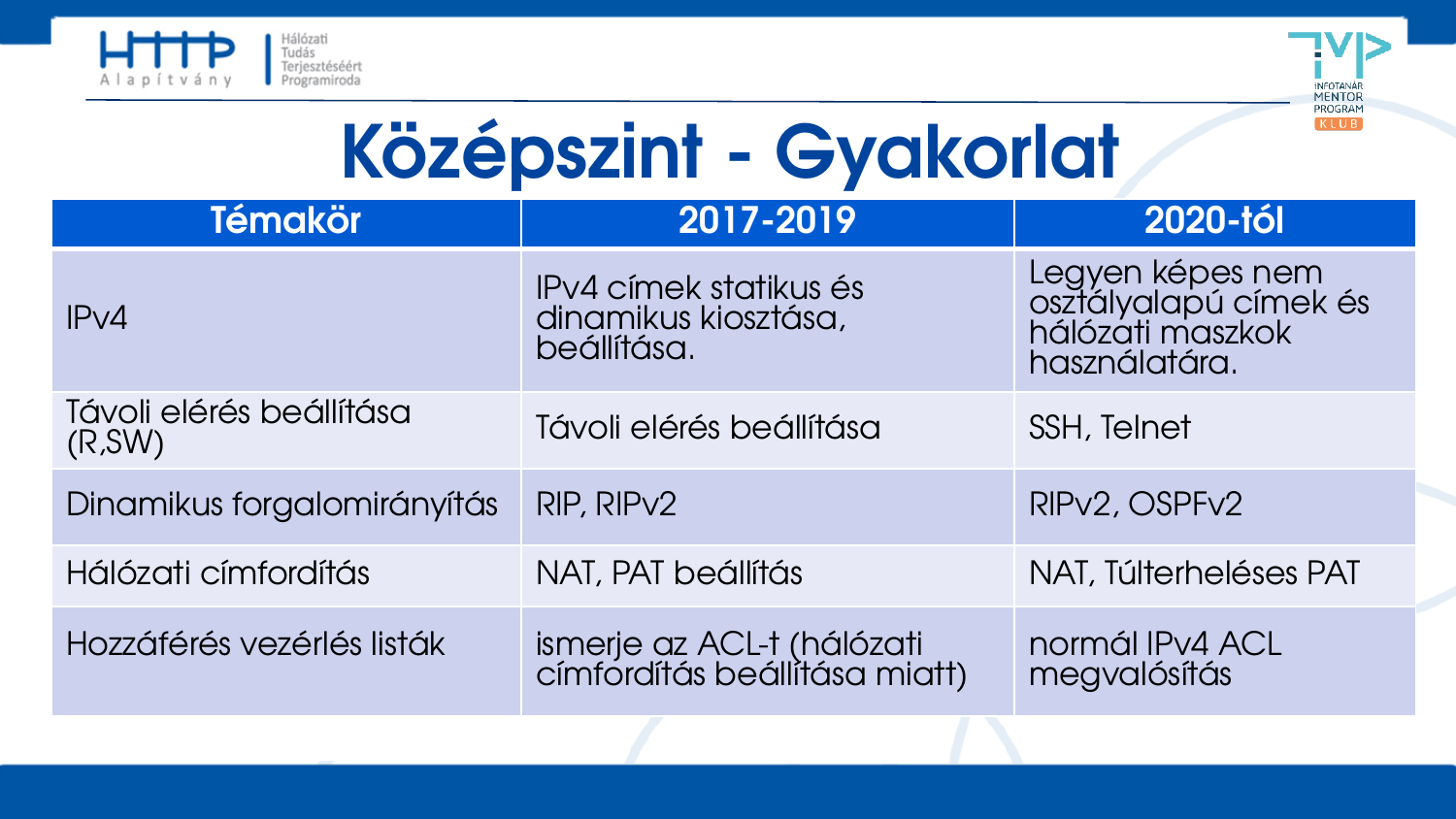

# Középszint - Gyakorlat
| Témakör | 2017-2019 | 2020-tól |
| --- | --- | --- |
| IPv4 | IPv4 címek statikus és dinamikus kiosztása, beállítása. | Legyen képes nem osztályalapú címek és hálózati maszkok használatára. |
| Távoli elérés beállítása (R,SW) | Távoli elérés beállítása | SSH, Telnet |
| Dinamikus forgalomirányítás | RIP, RIPv2 | RIPv2, OSPFv2 |
| Hálózati címfordítás | NAT, PAT beállítás | NAT, Túlterheléses PAT |
| Hozzáférés vezérlés listák | ismerje az ACL-t (hálózati címfordítás beállítása miatt) | normál IPv4 ACL megvalósítás |